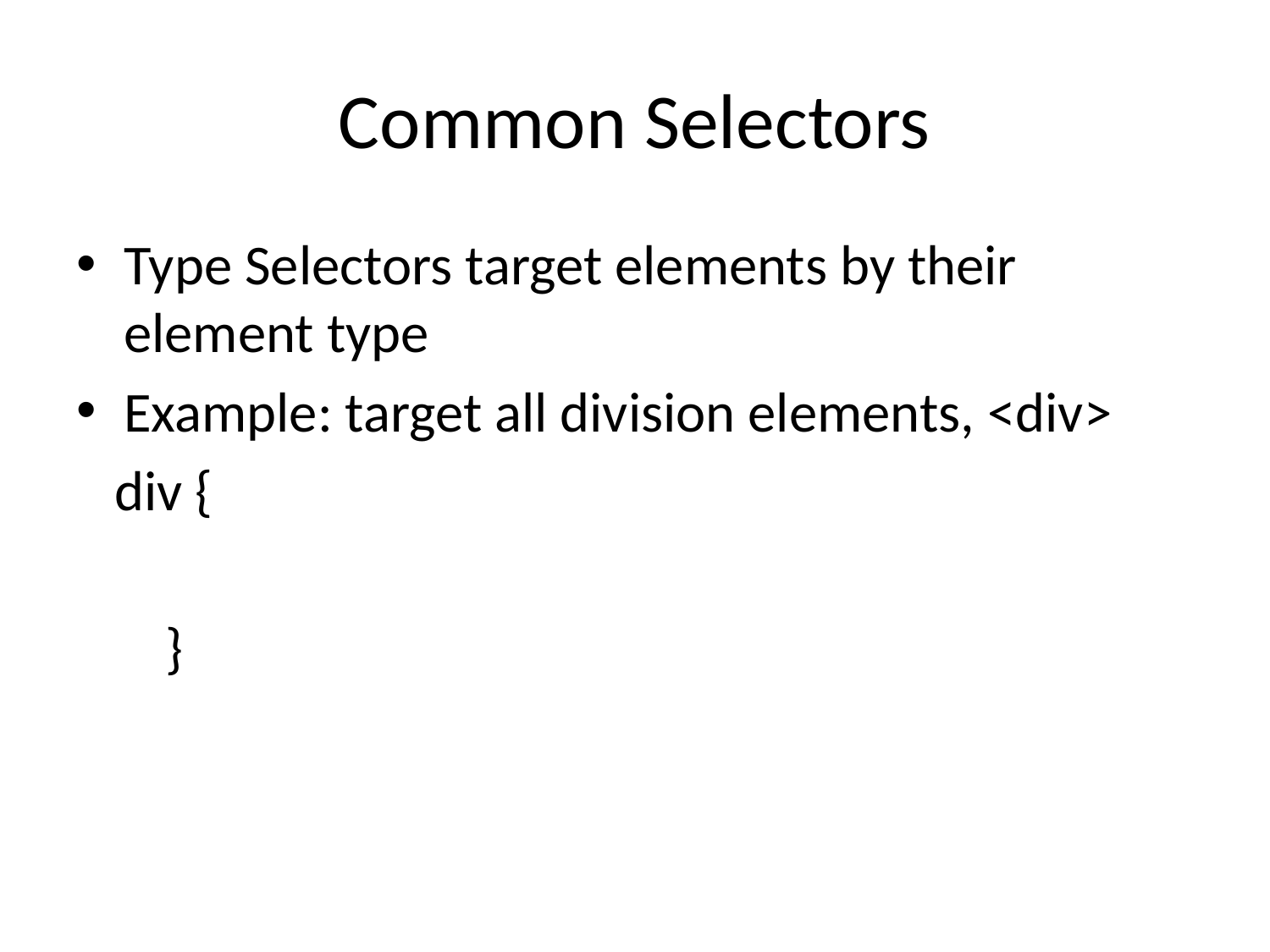

# Common Selectors
Type Selectors target elements by their element type
Example: target all division elements, <div>
   div {

       }